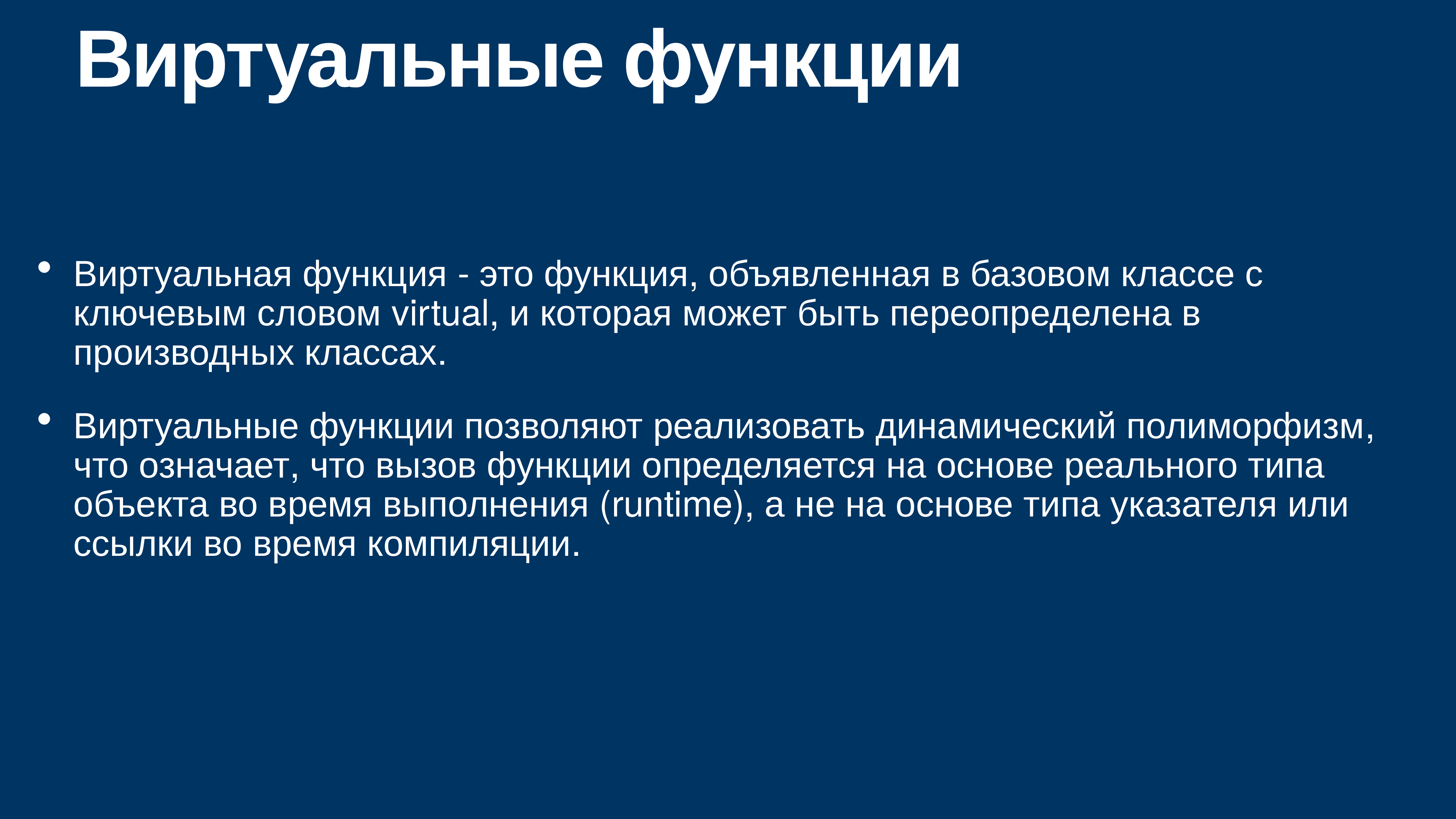

# Виртуальные функции
Виртуальная функция - это функция, объявленная в базовом классе с ключевым словом virtual, и которая может быть переопределена в производных классах.
Виртуальные функции позволяют реализовать динамический полиморфизм, что означает, что вызов функции определяется на основе реального типа объекта во время выполнения (runtime), а не на основе типа указателя или ссылки во время компиляции.